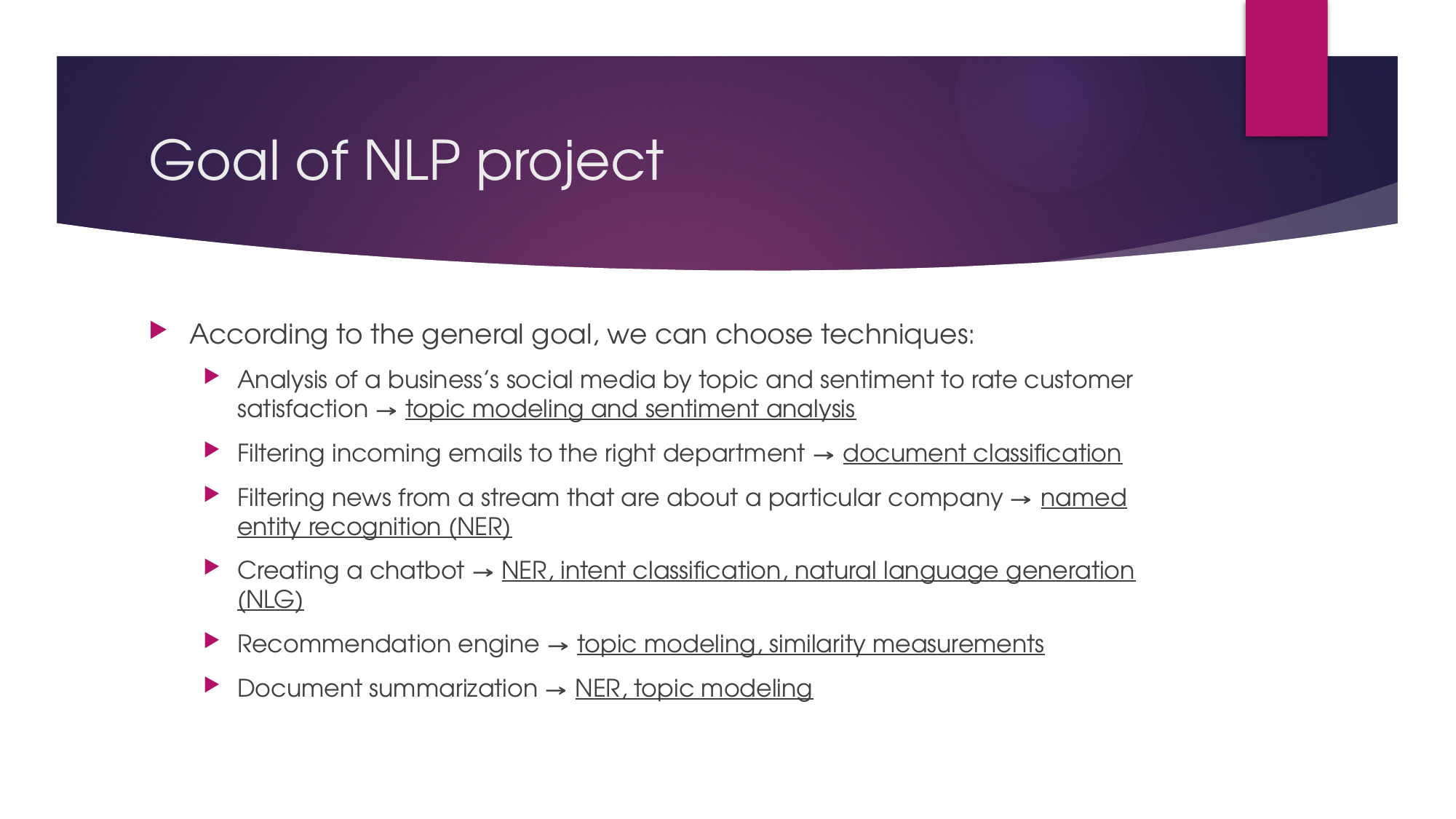

# Goal of NLP project
According to the general goal, we can choose techniques:
Analysis of a business’s social media by topic and sentiment to rate customer satisfaction → topic modeling and sentiment analysis
Filtering incoming emails to the right department → document classification
Filtering news from a stream that are about a particular company → named entity recognition (NER)
Creating a chatbot → NER, intent classification, natural language generation (NLG)
Recommendation engine → topic modeling, similarity measurements
Document summarization → NER, topic modeling